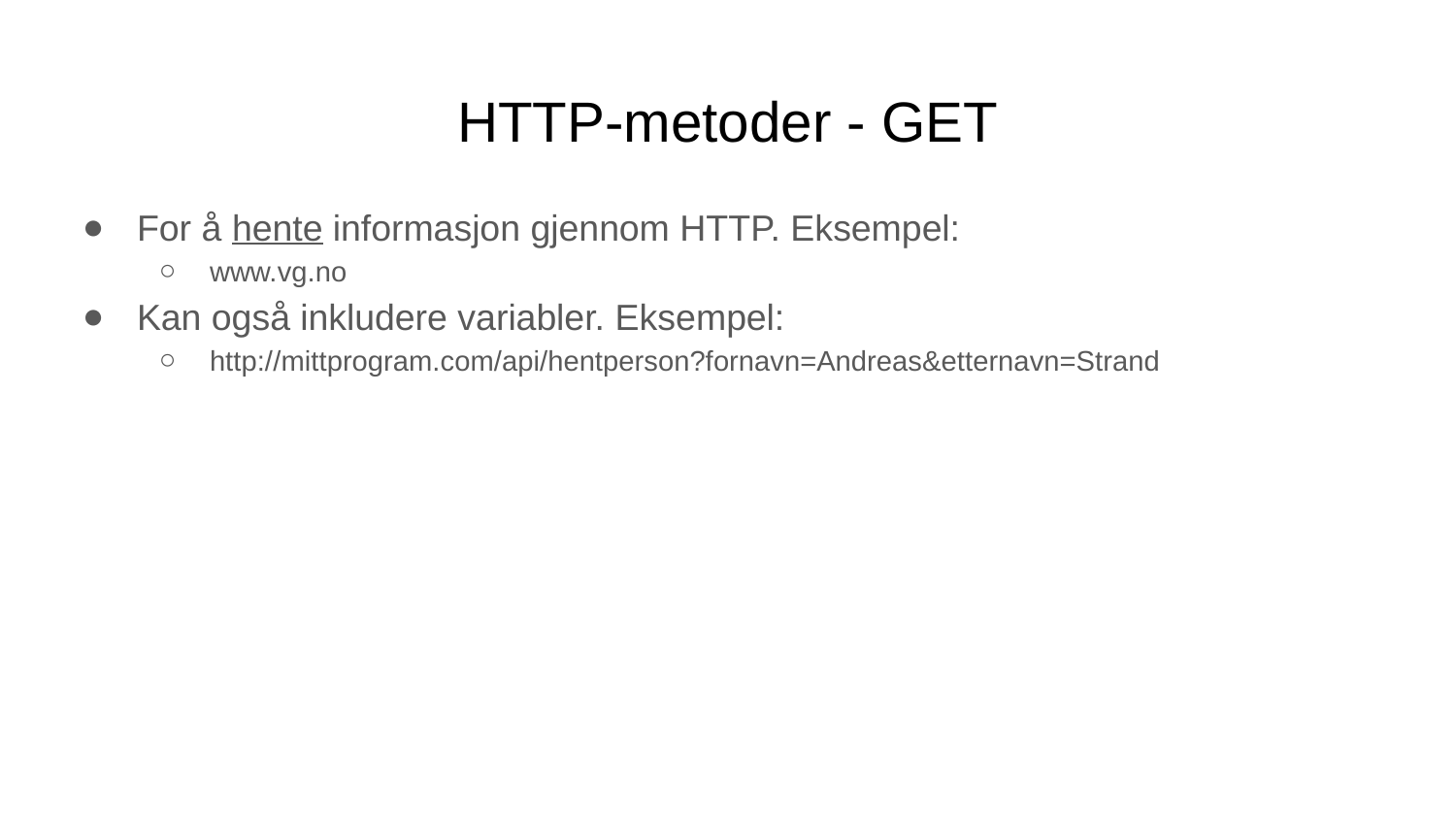

# HTTP-metoder - GET
For å hente informasjon gjennom HTTP. Eksempel:
www.vg.no
Kan også inkludere variabler. Eksempel:
http://mittprogram.com/api/hentperson?fornavn=Andreas&etternavn=Strand